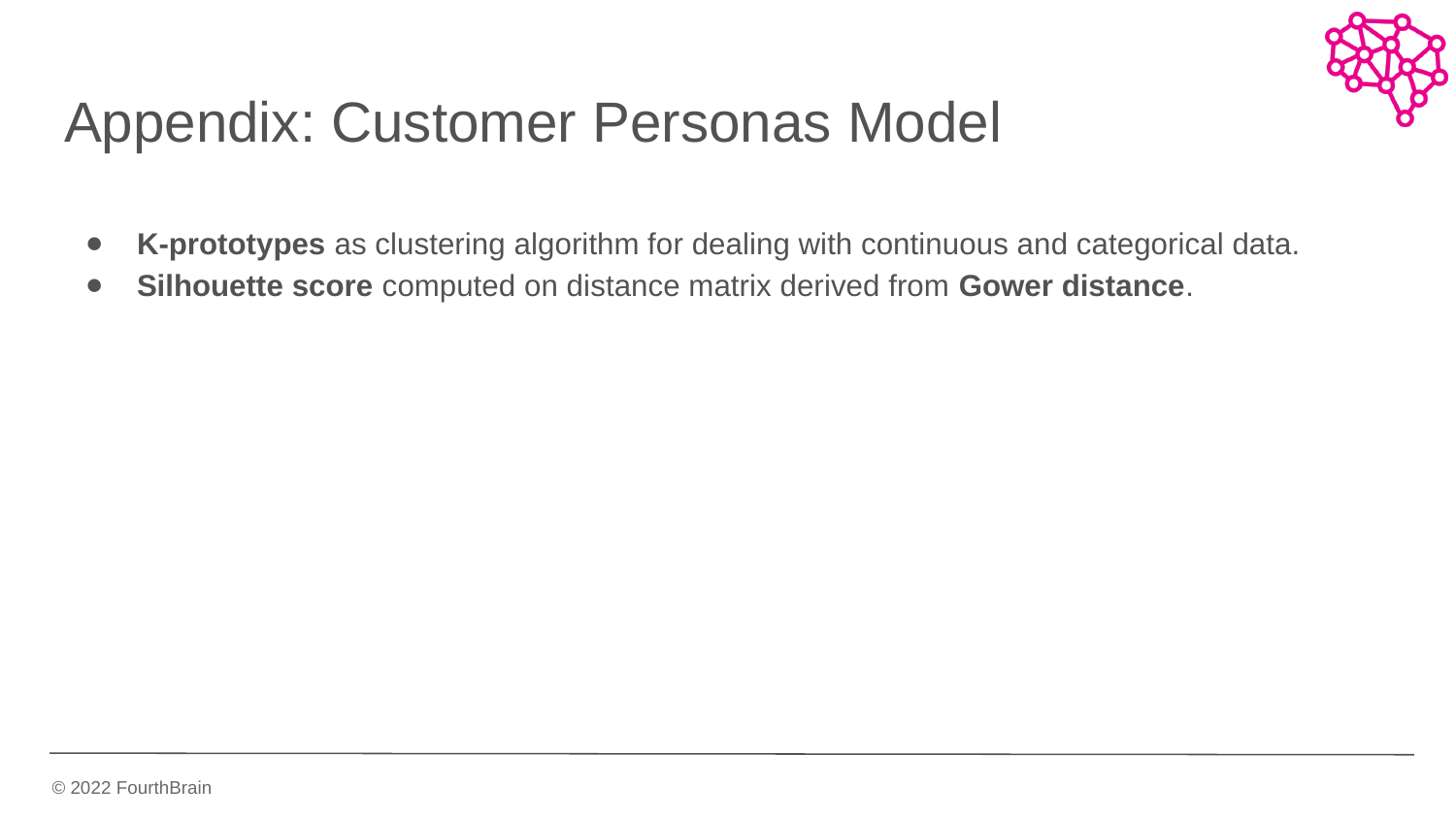

# Appendix: Customer Personas Model
K-prototypes as clustering algorithm for dealing with continuous and categorical data.
Silhouette score computed on distance matrix derived from Gower distance.